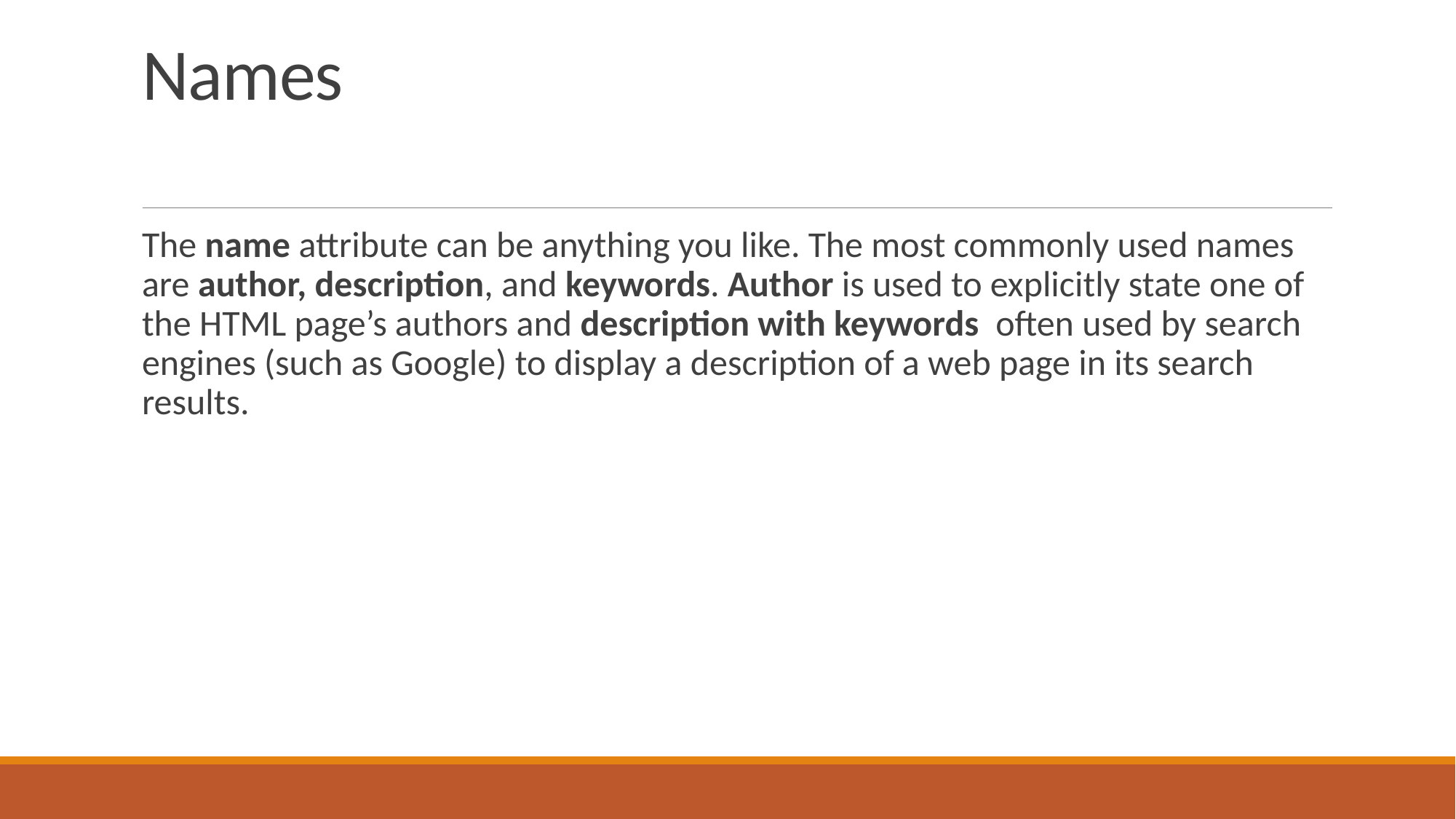

# Names
The name attribute can be anything you like. The most commonly used names are author, description, and keywords. Author is used to explicitly state one of the HTML page’s authors and description with keywords  often used by search engines (such as Google) to display a description of a web page in its search results.